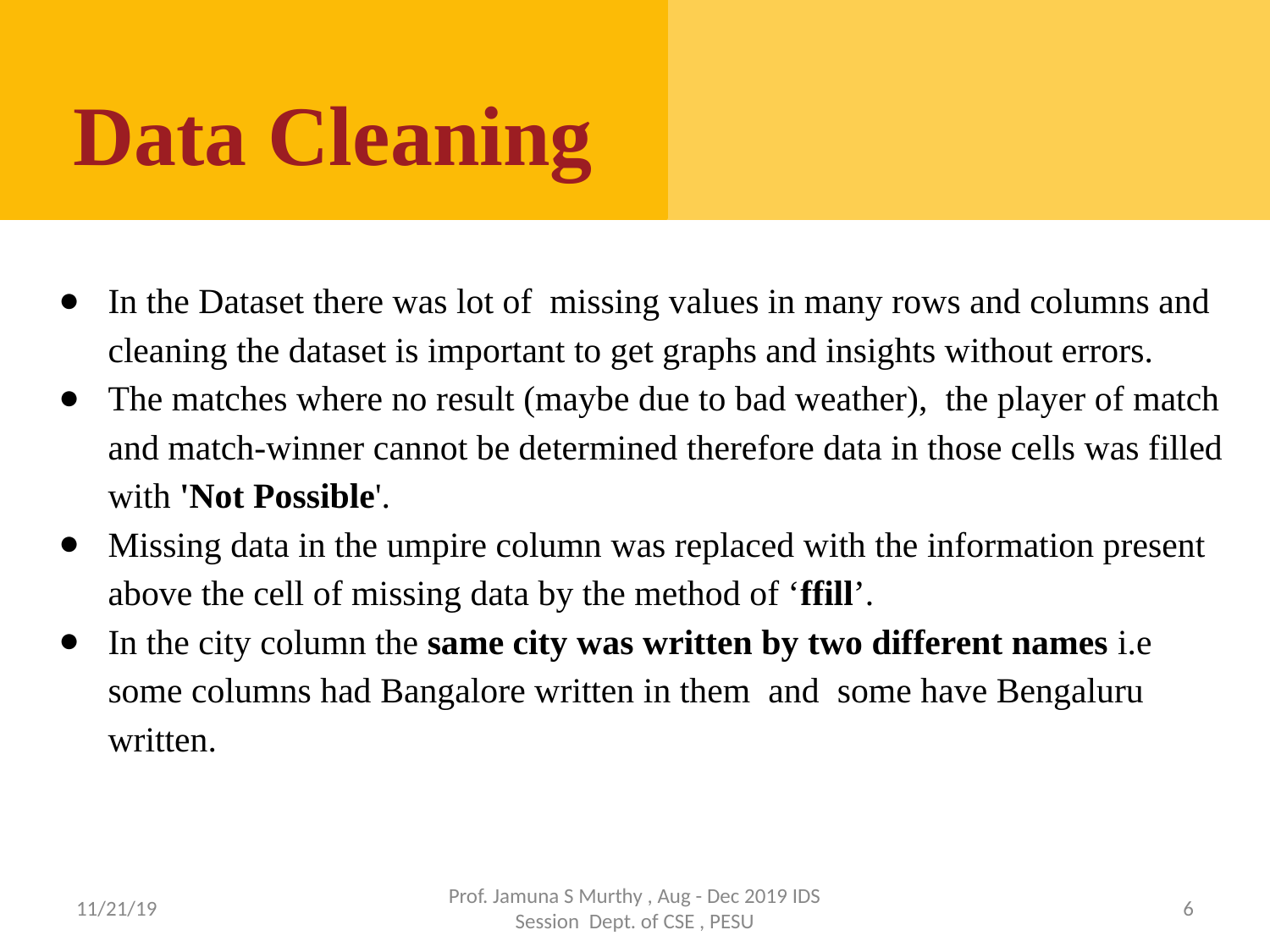

Data Cleaning
In the Dataset there was lot of  missing values in many rows and columns and cleaning the dataset is important to get graphs and insights without errors.
The matches where no result (maybe due to bad weather),  the player of match and match-winner cannot be determined therefore data in those cells was filled with 'Not Possible'.
Missing data in the umpire column was replaced with the information present above the cell of missing data by the method of ‘ffill’.
In the city column the same city was written by two different names i.e some columns had Bangalore written in them  and  some have Bengaluru written.

11/21/19
Prof. Jamuna S Murthy , Aug - Dec 2019 IDS Session  Dept. of CSE , PESU
6
1/7